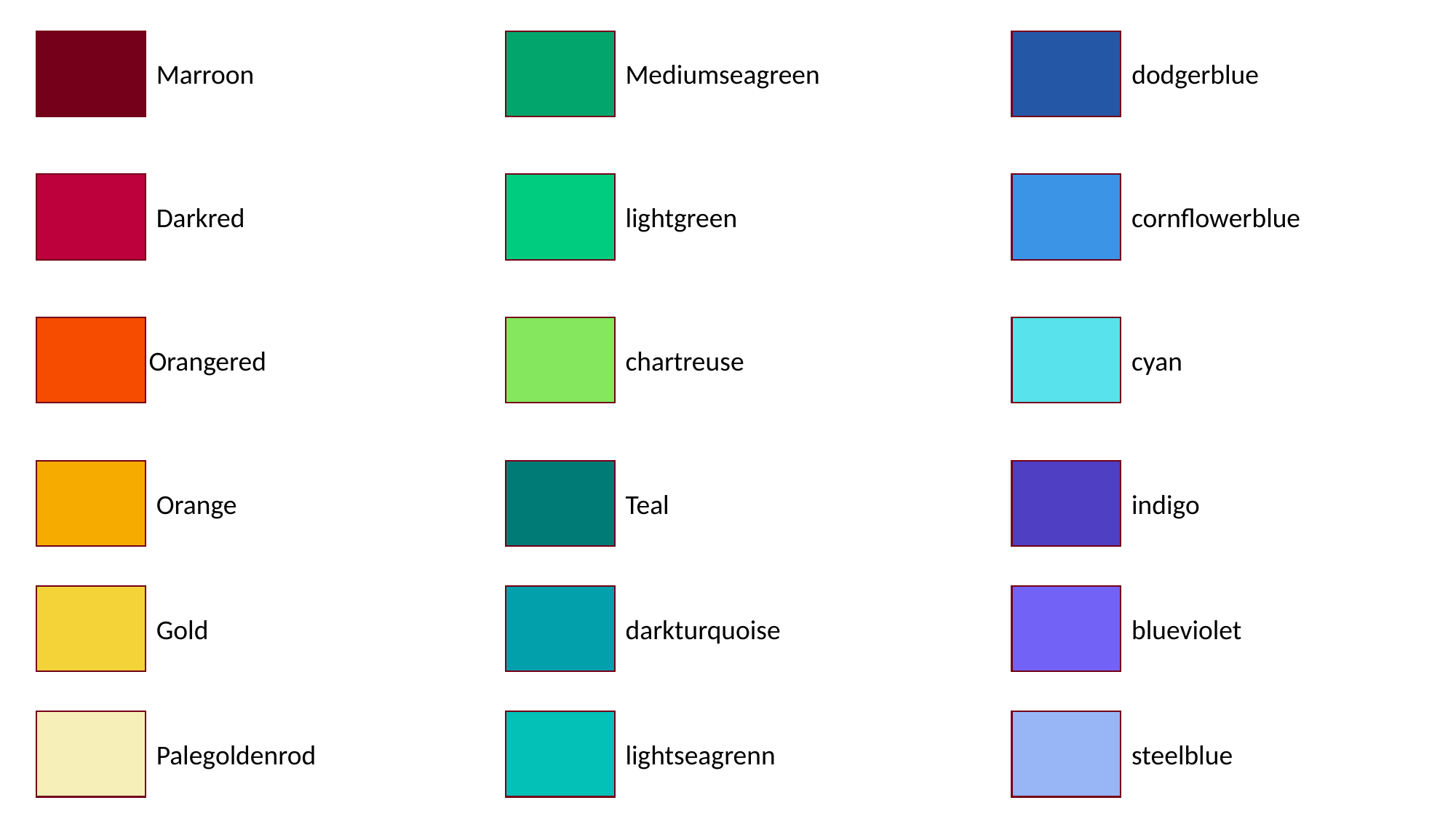

Marroon
Mediumseagreen
dodgerblue

Darkred
lightgreen
cornflowerblue

Orangered
chartreuse
cyan

Orange
Teal
indigo

Gold
darkturquoise
blueviolet

Palegoldenrod
lightseagrenn
steelblue